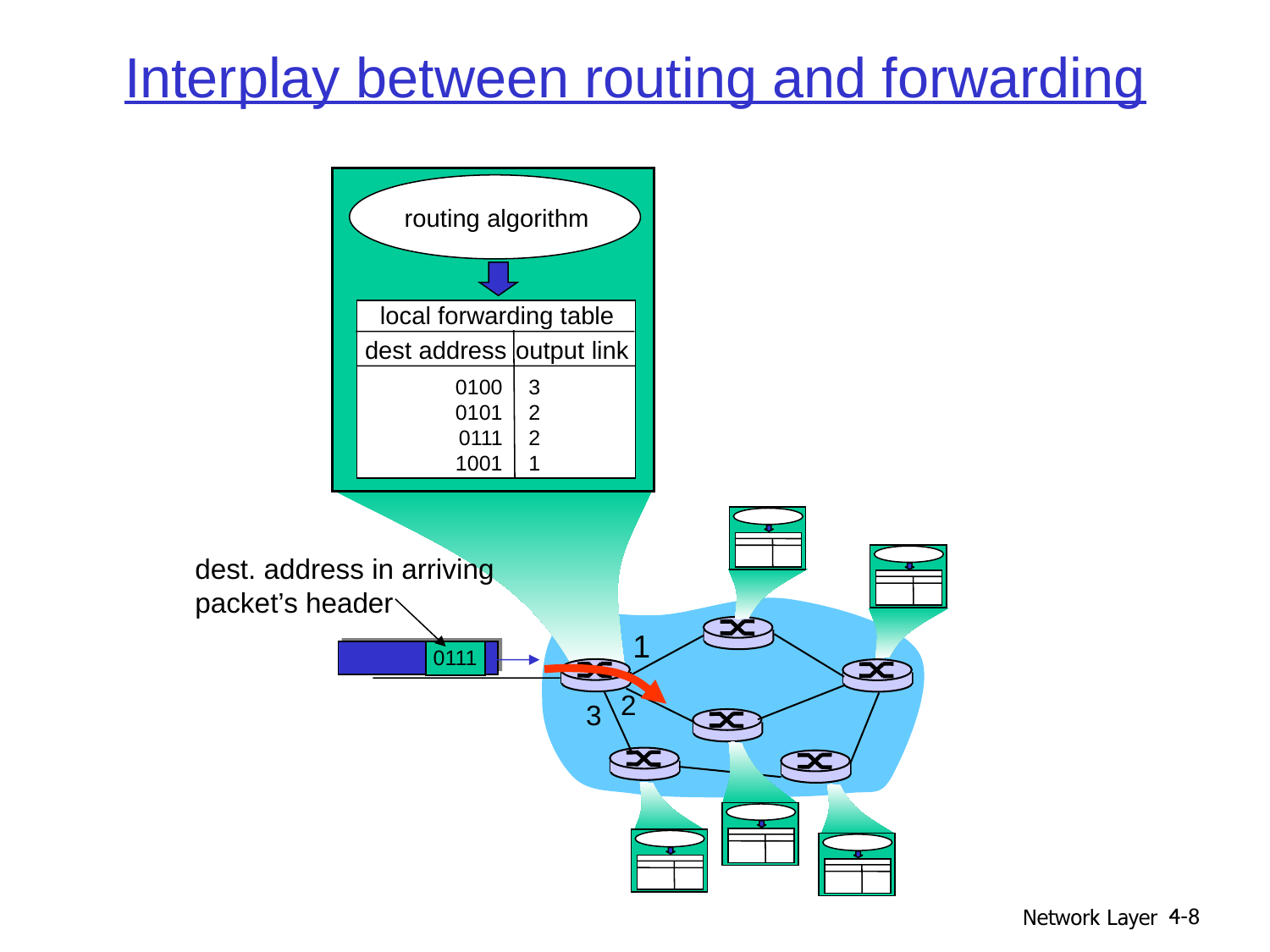

Interplay between routing and forwarding

routing algorithm

local forwarding table

dest address
output link

0100
0101
0111
1001
3
2
2
1

dest. address in arriving
packet’s header

1

0111

2

3

4-8
Network Layer